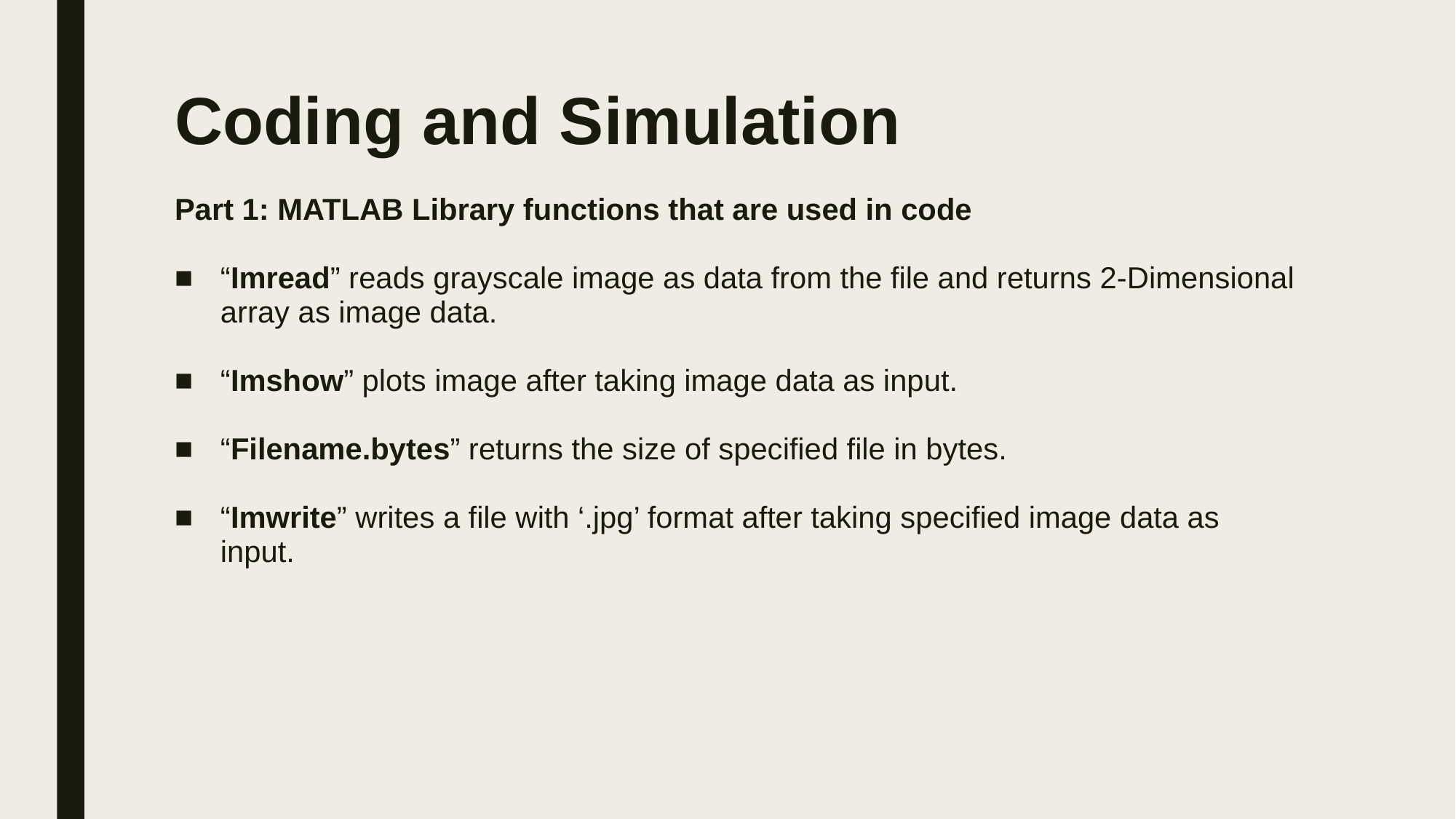

# Coding and Simulation
Part 1: MATLAB Library functions that are used in code

“Imread” reads grayscale image as data from the file and returns 2-Dimensional array as image data.

“Imshow” plots image after taking image data as input.

“Filename.bytes” returns the size of specified file in bytes.

“Imwrite” writes a file with ‘.jpg’ format after taking specified image data as input.